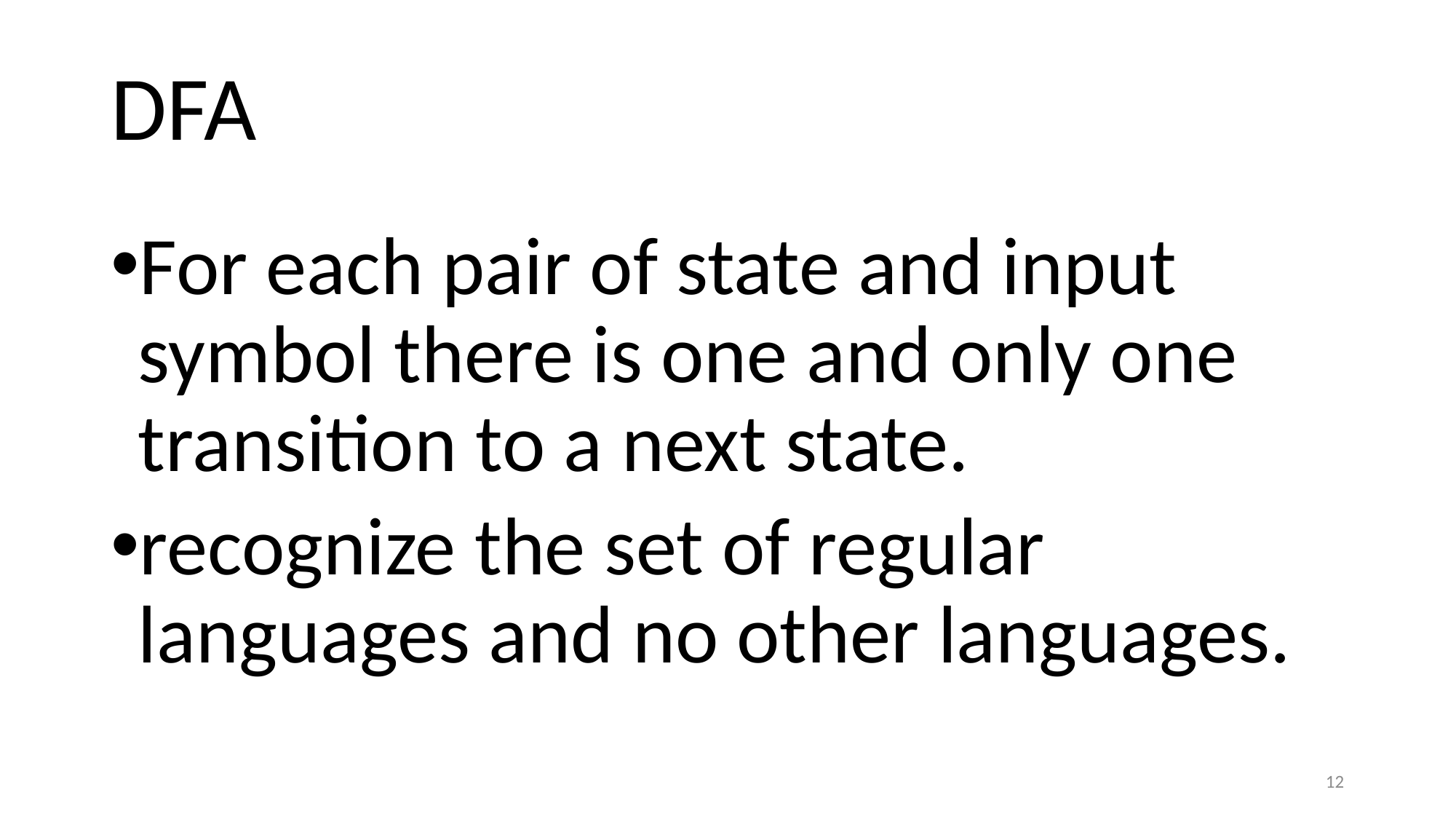

# DFA
For each pair of state and input symbol there is one and only one transition to a next state.
recognize the set of regular languages and no other languages.
12